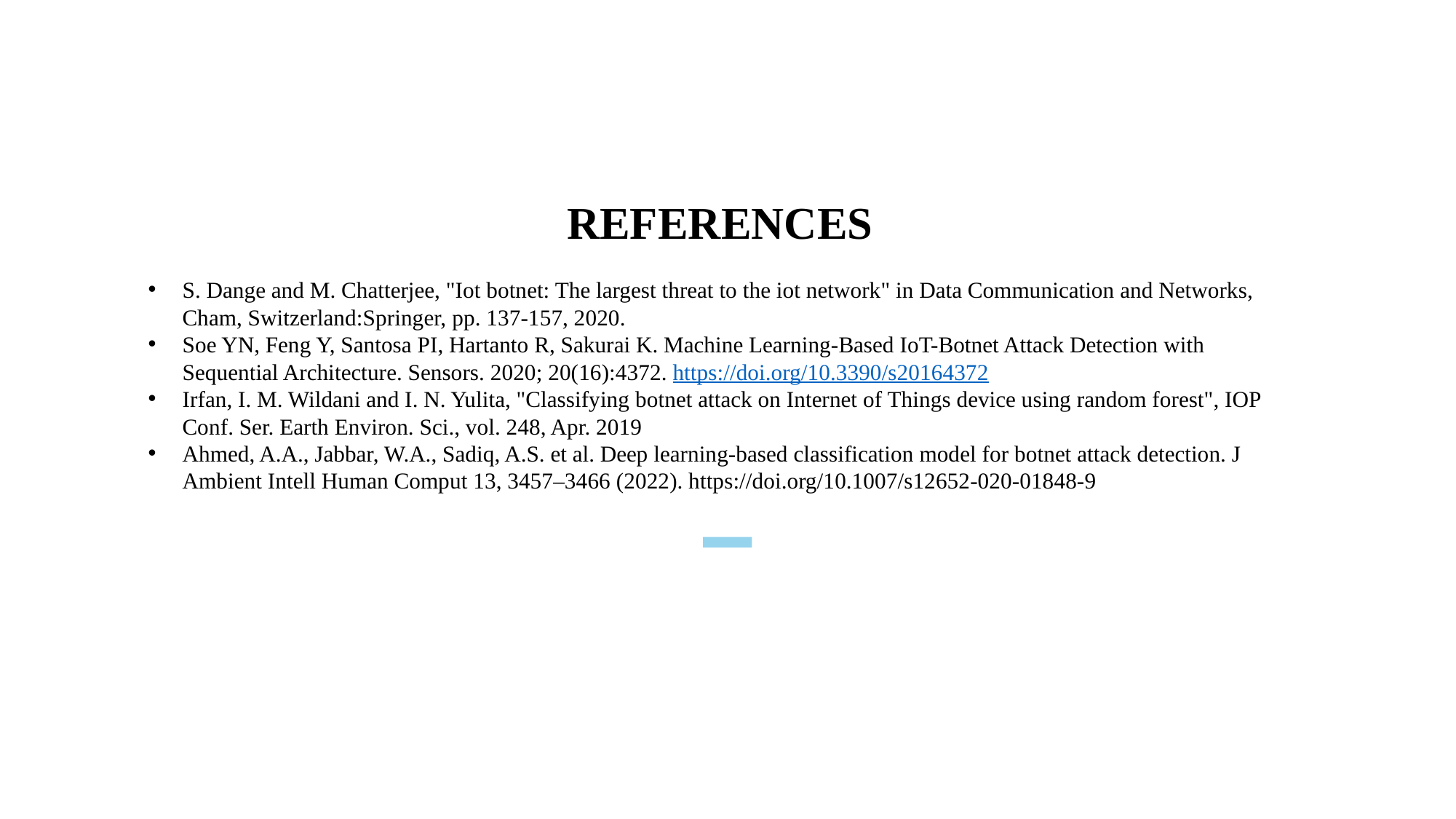

REFERENCES

S. Dange and M. Chatterjee, "Iot botnet: The largest threat to the iot network" in Data Communication and Networks, Cham, Switzerland:Springer, pp. 137-157, 2020.
Soe YN, Feng Y, Santosa PI, Hartanto R, Sakurai K. Machine Learning-Based IoT-Botnet Attack Detection with Sequential Architecture. Sensors. 2020; 20(16):4372. https://doi.org/10.3390/s20164372
Irfan, I. M. Wildani and I. N. Yulita, "Classifying botnet attack on Internet of Things device using random forest", IOP Conf. Ser. Earth Environ. Sci., vol. 248, Apr. 2019
Ahmed, A.A., Jabbar, W.A., Sadiq, A.S. et al. Deep learning-based classification model for botnet attack detection. J Ambient Intell Human Comput 13, 3457–3466 (2022). https://doi.org/10.1007/s12652-020-01848-9